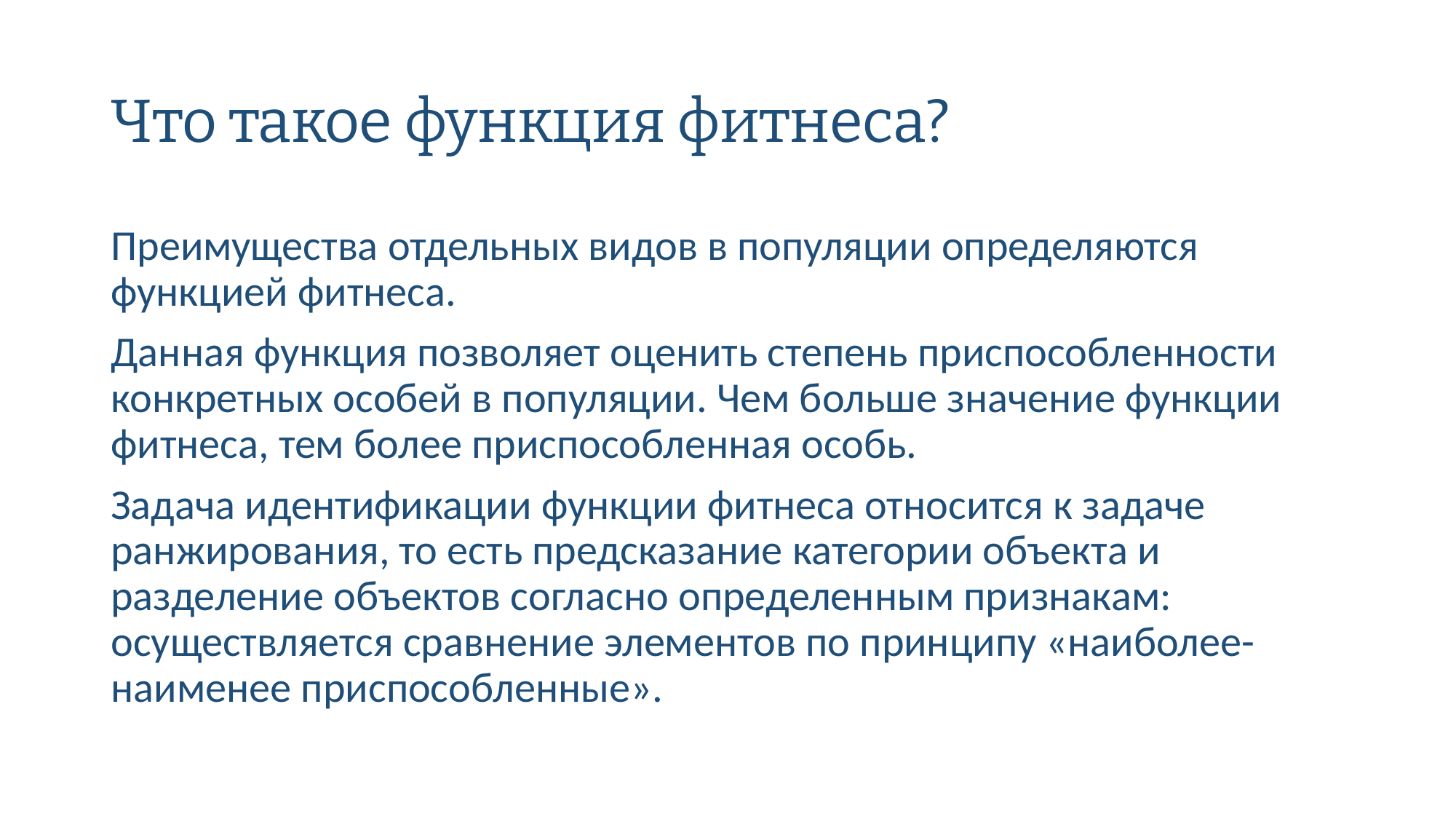

# Что такое функция фитнеса?
Преимущества отдельных видов в популяции определяются функцией фитнеса.
Данная функция позволяет оценить степень приспособленности конкретных особей в популяции. Чем больше значение функции фитнеса, тем более приспособленная особь.
Задача идентификации функции фитнеса относится к задаче ранжирования, то есть предсказание категории объекта и разделение объектов согласно определенным признакам: осуществляется сравнение элементов по принципу «наиболее-наименее приспособленные».